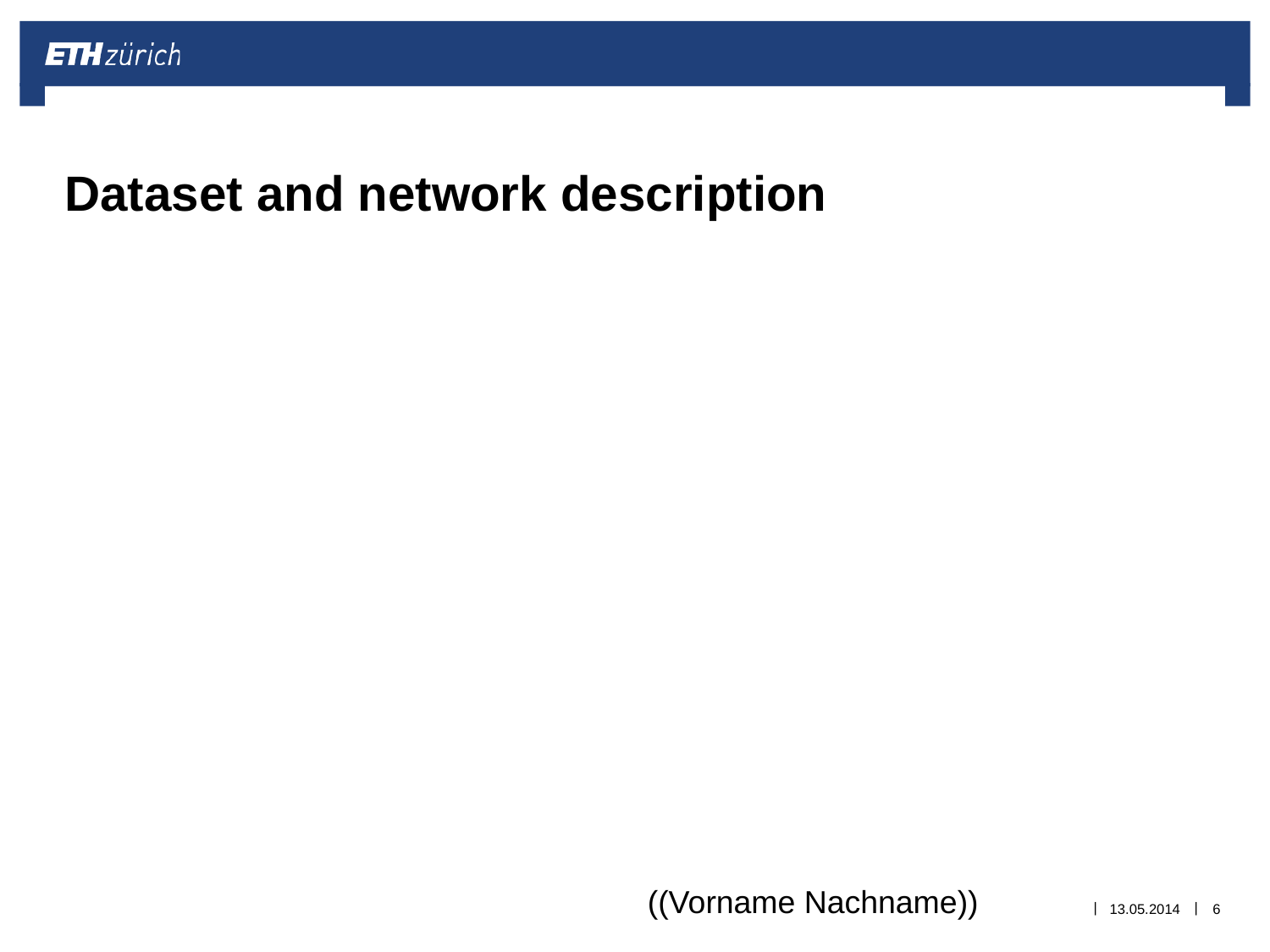

# Dataset and network description

((Vorname Nachname))
13.05.2014
6